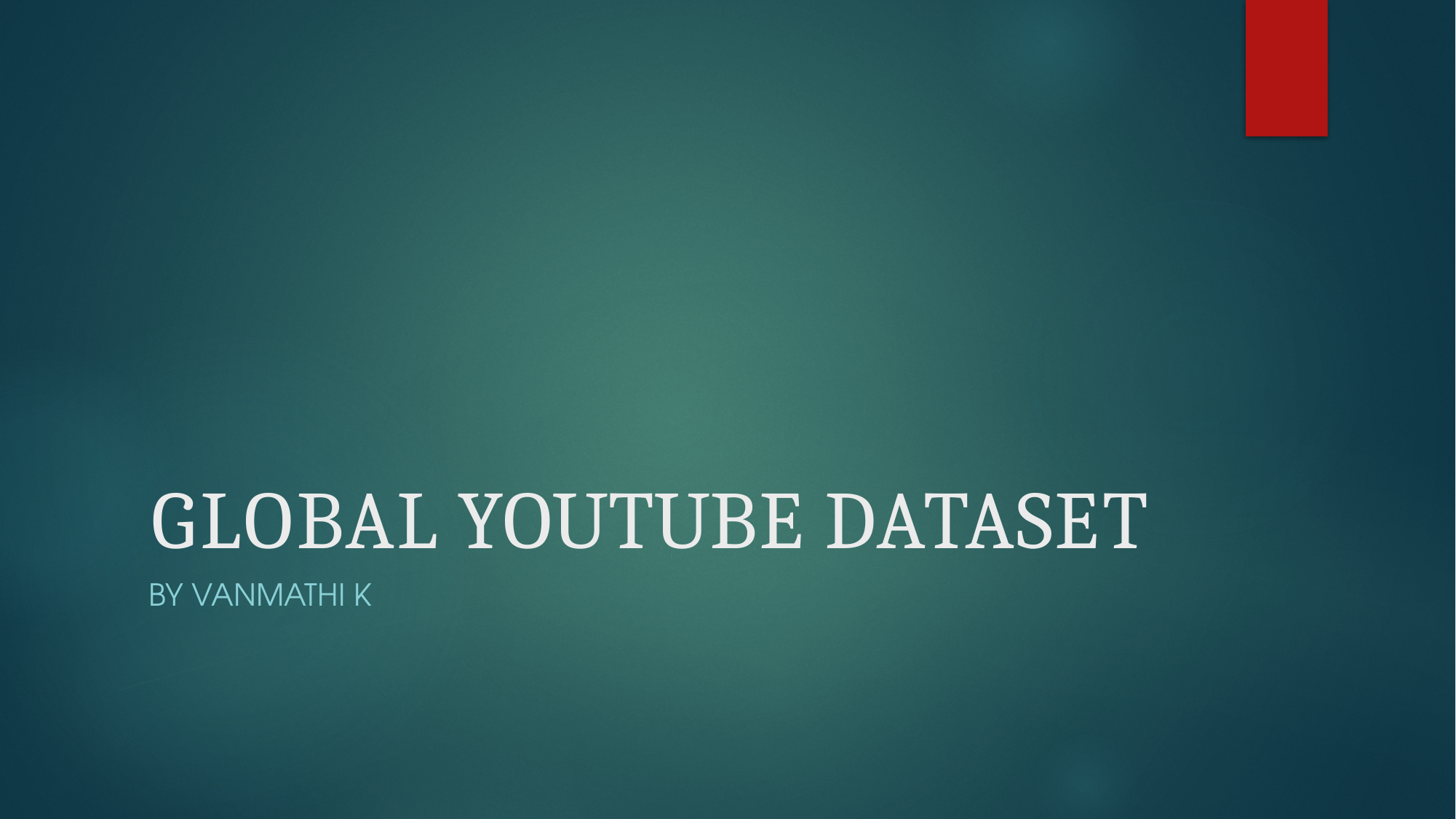

# GLOBAL YOUTUBE DATASET
BY VANMATHI K